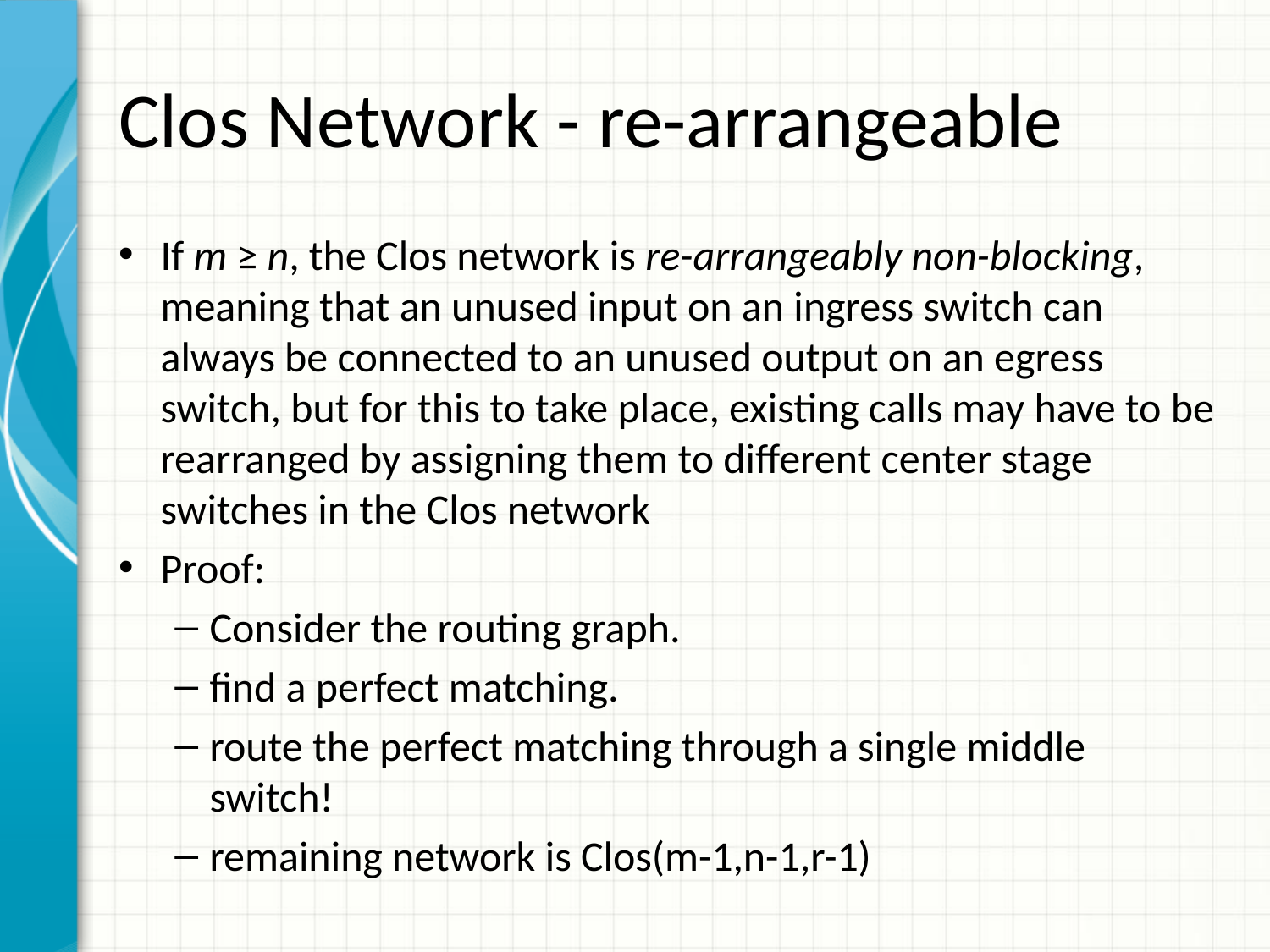

# Clos Network - re-arrangeable
If m ≥ n, the Clos network is re-arrangeably non-blocking, meaning that an unused input on an ingress switch can always be connected to an unused output on an egress switch, but for this to take place, existing calls may have to be rearranged by assigning them to different center stage switches in the Clos network
Proof:
Consider the routing graph.
find a perfect matching.
route the perfect matching through a single middle switch!
remaining network is Clos(m-1,n-1,r-1)